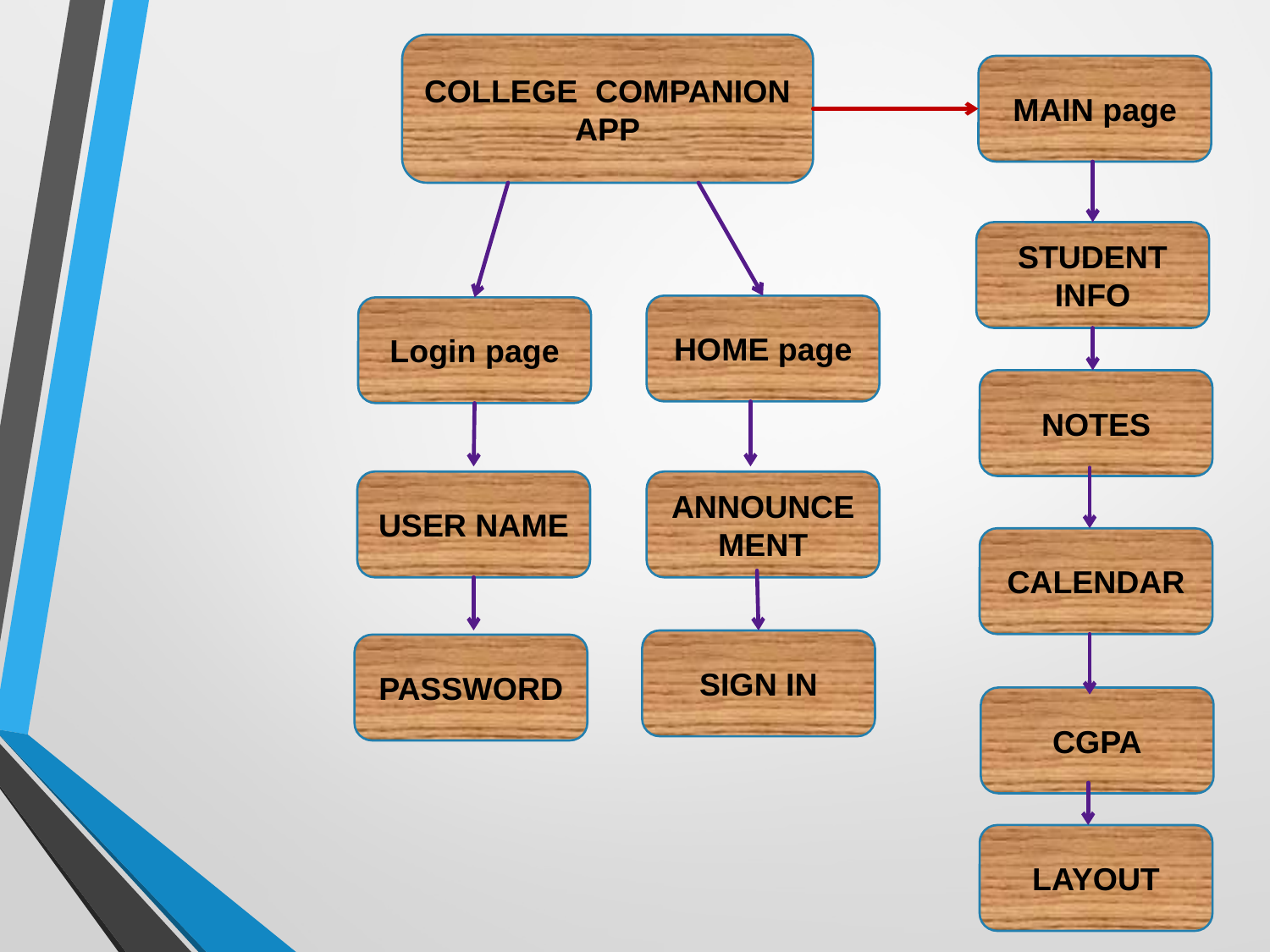

COLLEGE  COMPANION APP
MAIN page
STUDENT INFO
HOME page
Login page

NOTES
USER NAME
ANNOUNCEMENT
CALENDAR
SIGN IN
PASSWORD
CGPA
LAYOUT